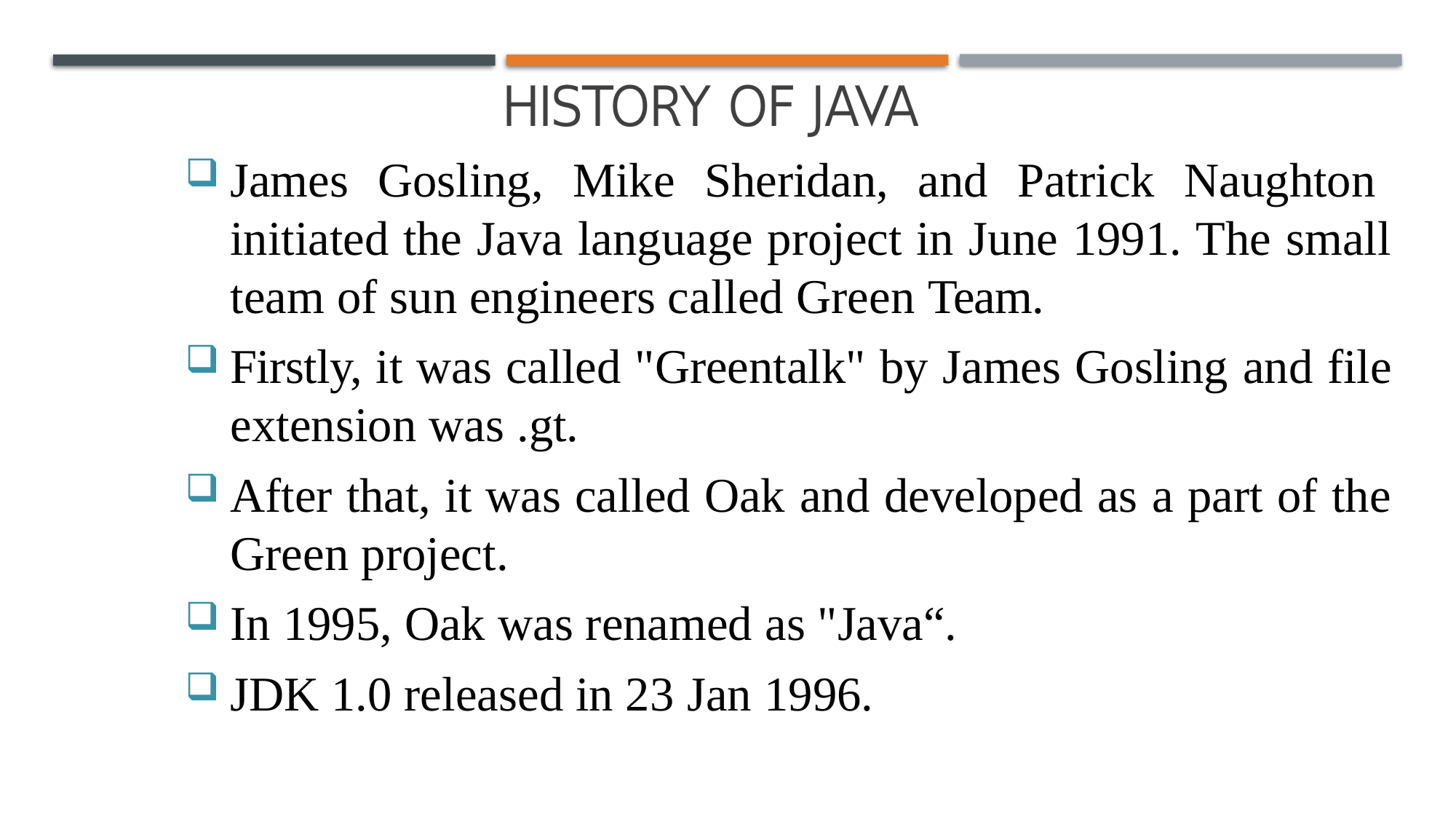

S
# History of Java
James Gosling, Mike Sheridan, and Patrick Naughton  initiated the Java language project in June 1991. The small  team of sun engineers called Green Team.
Firstly, it was called "Greentalk" by James Gosling and file  extension was .gt.
After that, it was called Oak and developed as a part of the  Green project.
In 1995, Oak was renamed as "Java“.
JDK 1.0 released in 23 Jan 1996.